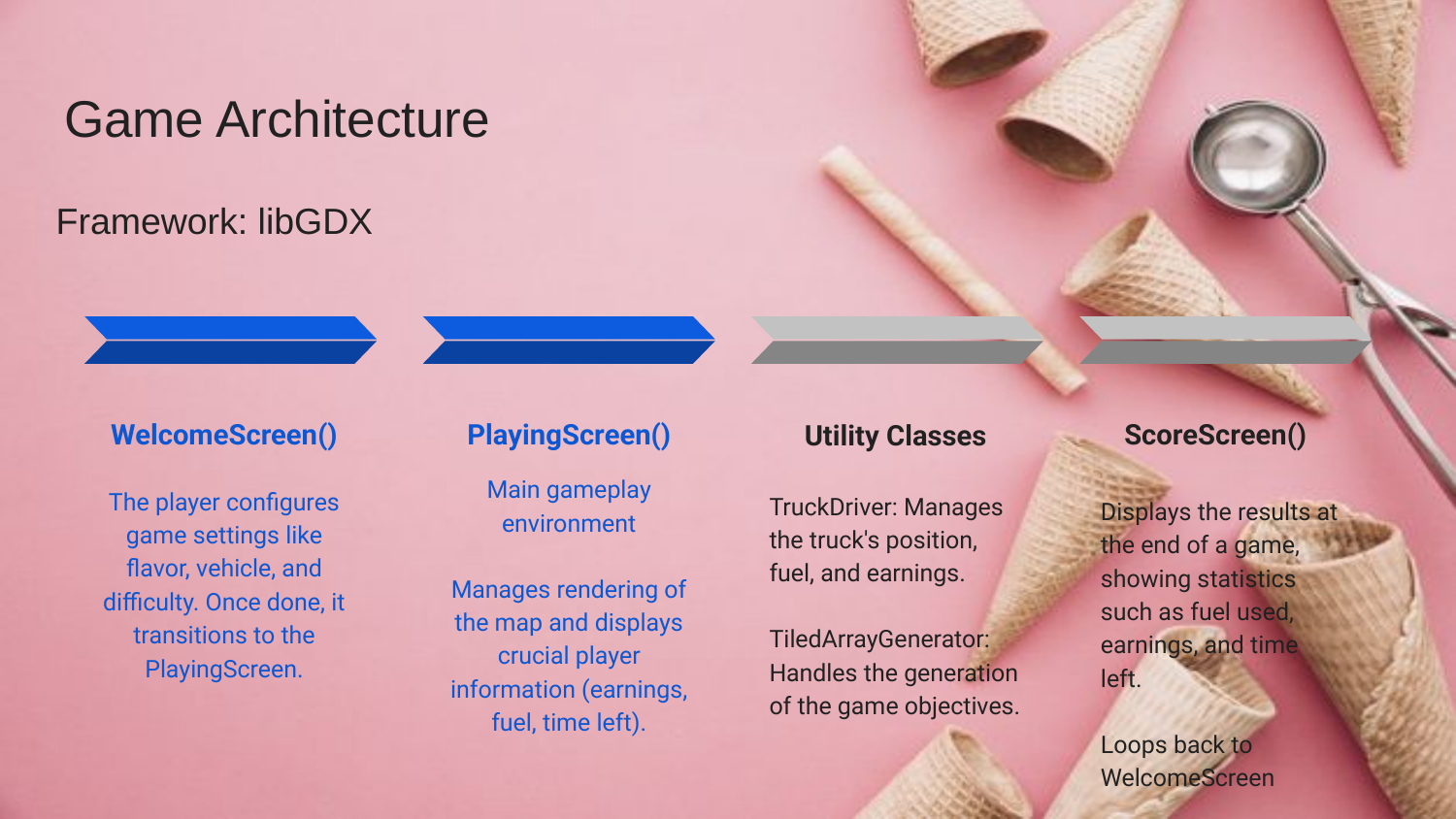

# Game Architecture
Framework: libGDX

Utility Classes
TruckDriver: Manages the truck's position, fuel, and earnings.
TiledArrayGenerator: Handles the generation of the game objectives.
WelcomeScreen()
The player configures game settings like flavor, vehicle, and difficulty. Once done, it transitions to the PlayingScreen.
ScoreScreen()
Displays the results at the end of a game, showing statistics such as fuel used, earnings, and time left.
Loops back to WelcomeScreen
PlayingScreen()
Main gameplay environment
Manages rendering of the map and displays crucial player information (earnings, fuel, time left).